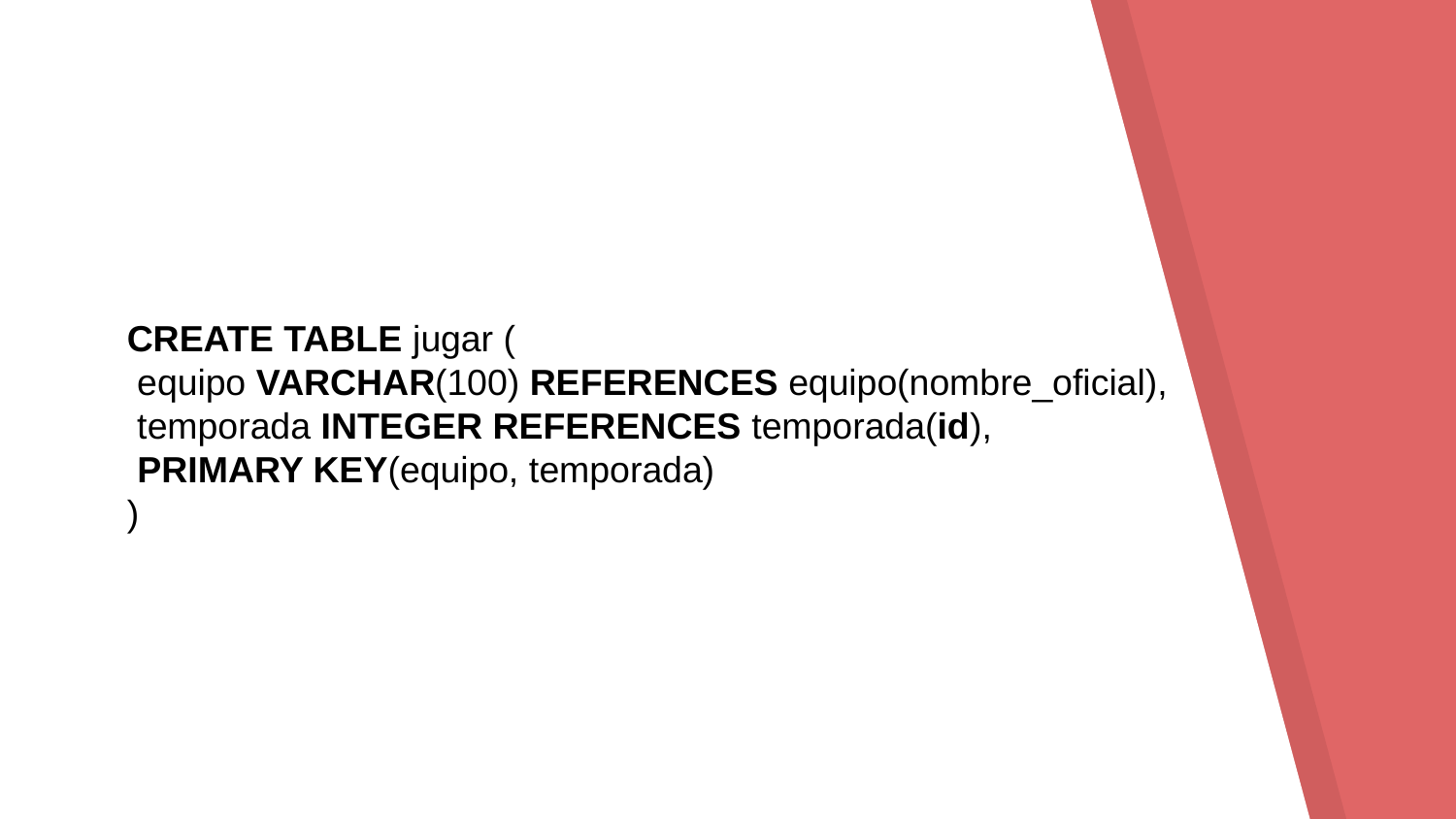

CREATE TABLE jugar (
 equipo VARCHAR(100) REFERENCES equipo(nombre_oficial),
 temporada INTEGER REFERENCES temporada(id),
 PRIMARY KEY(equipo, temporada)
)